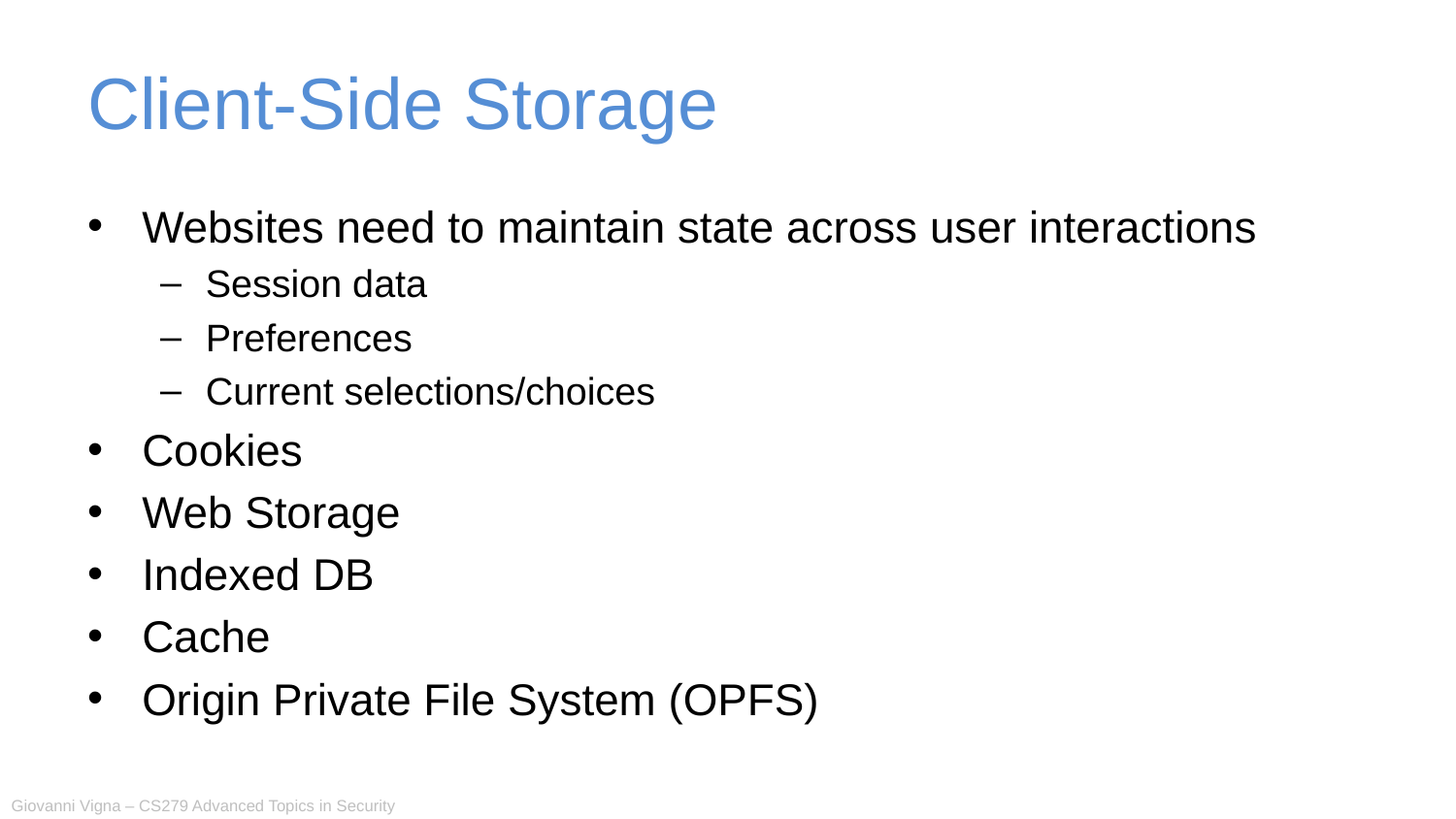

# Client-Side Storage
Websites need to maintain state across user interactions
Session data
Preferences
Current selections/choices
Cookies
Web Storage
Indexed DB
Cache
Origin Private File System (OPFS)